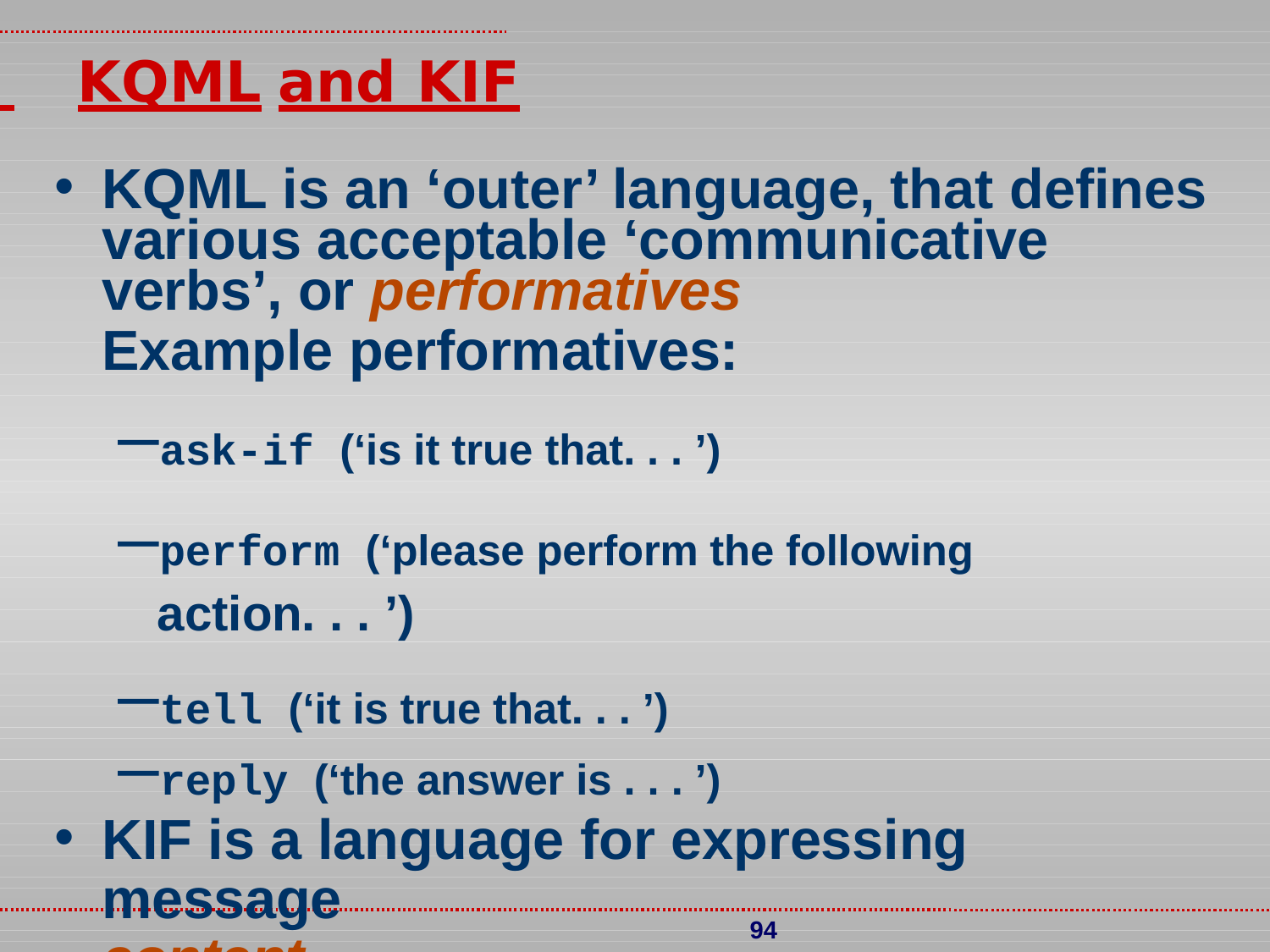

# KQML	and KIF
KQML is an ‘outer’ language, that defines
various acceptable ‘communicative
verbs’, or performatives
Example performatives:
ask-if (‘is it true that. . . ’)
perform (‘please perform the following  action. . . ’)
tell (‘it is true that. . . ’)
reply (‘the answer is . . . ’)
KIF is a language for expressing message
content

94